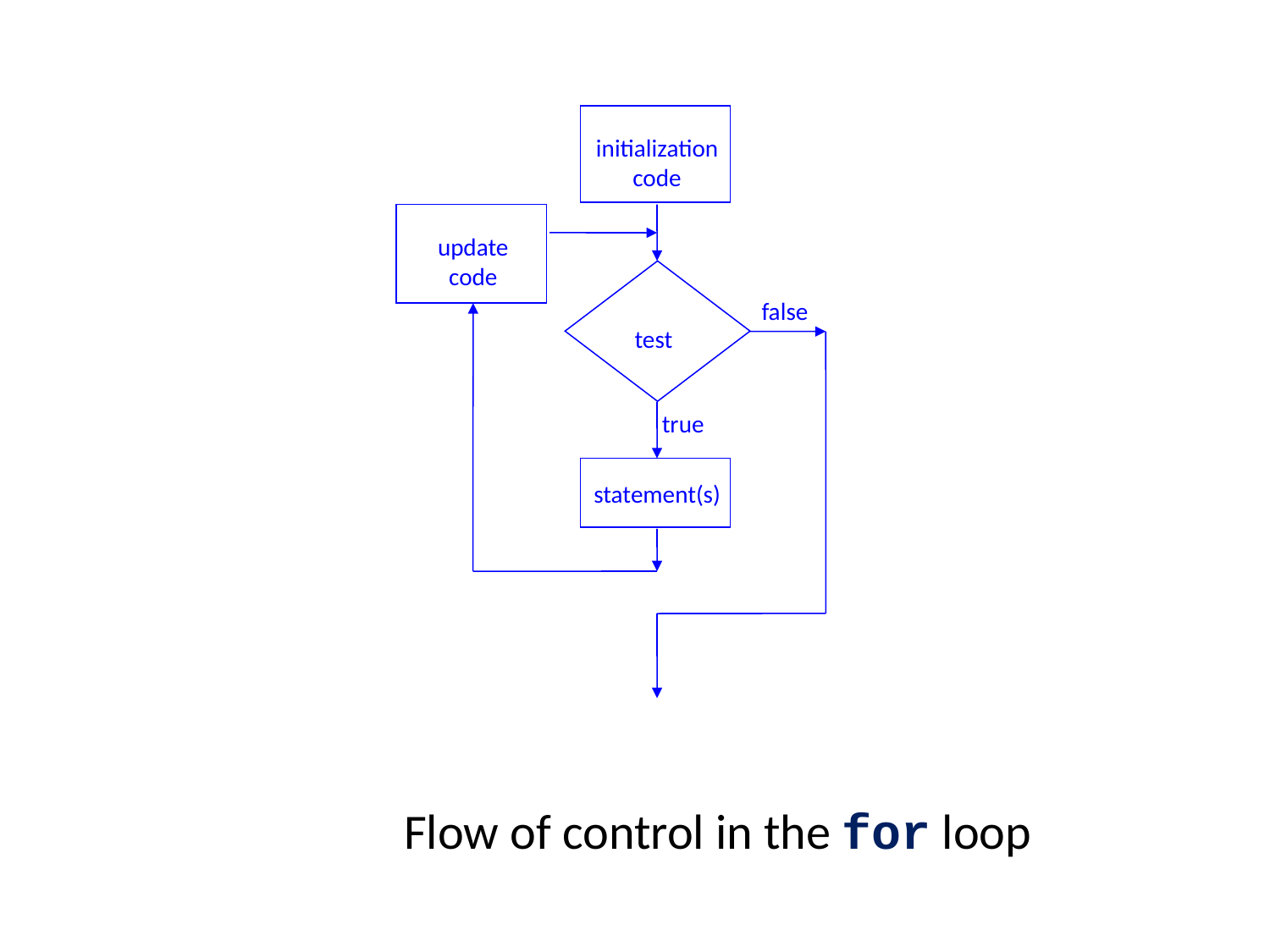

initialization code
update
code
false
test
  true

statement(s)

Flow of control in the for loop